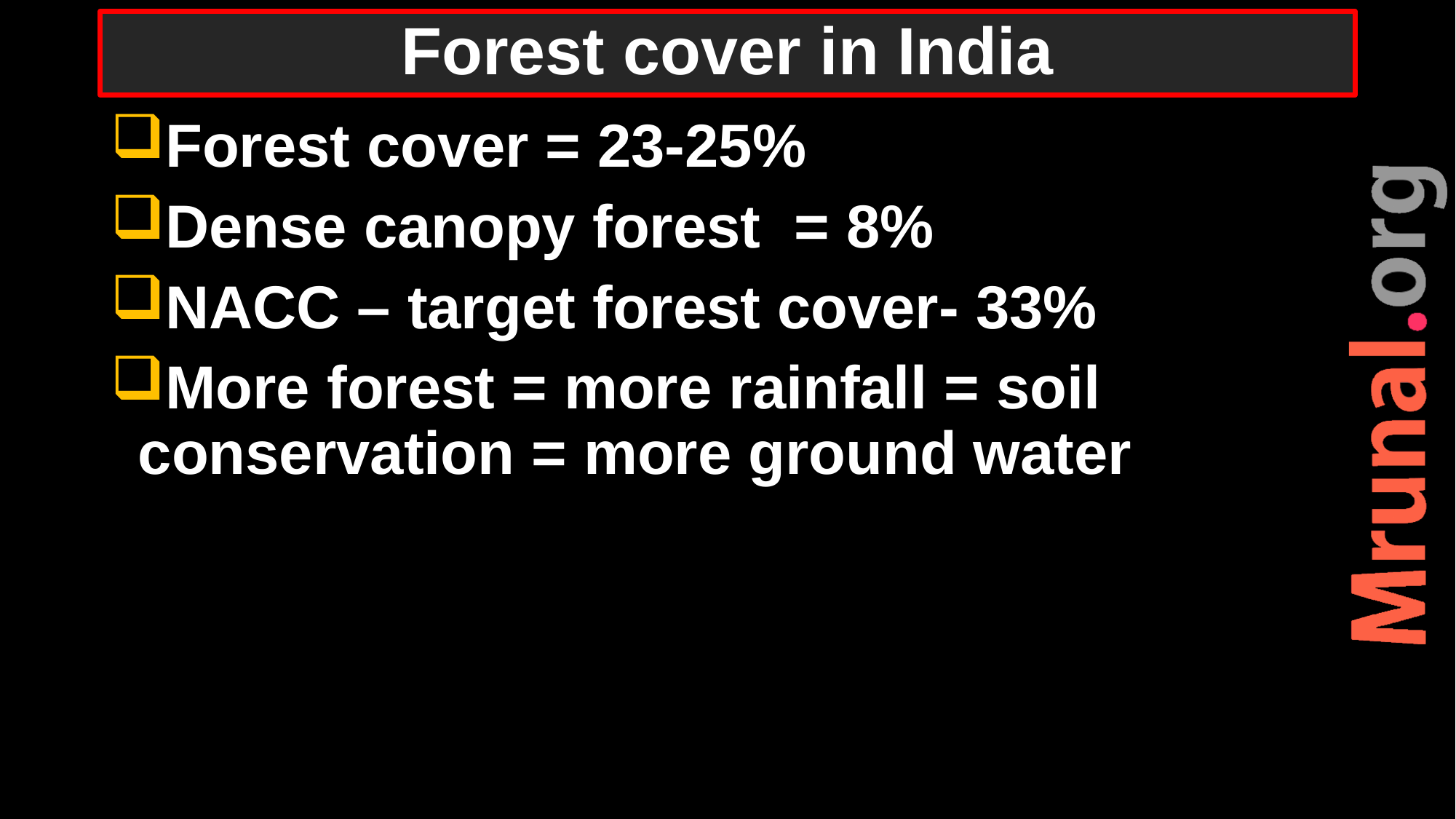

# Forest cover in India
Forest cover = 23-25%
Dense canopy forest  = 8%
NACC – target forest cover- 33%
More forest = more rainfall = soil conservation = more ground water